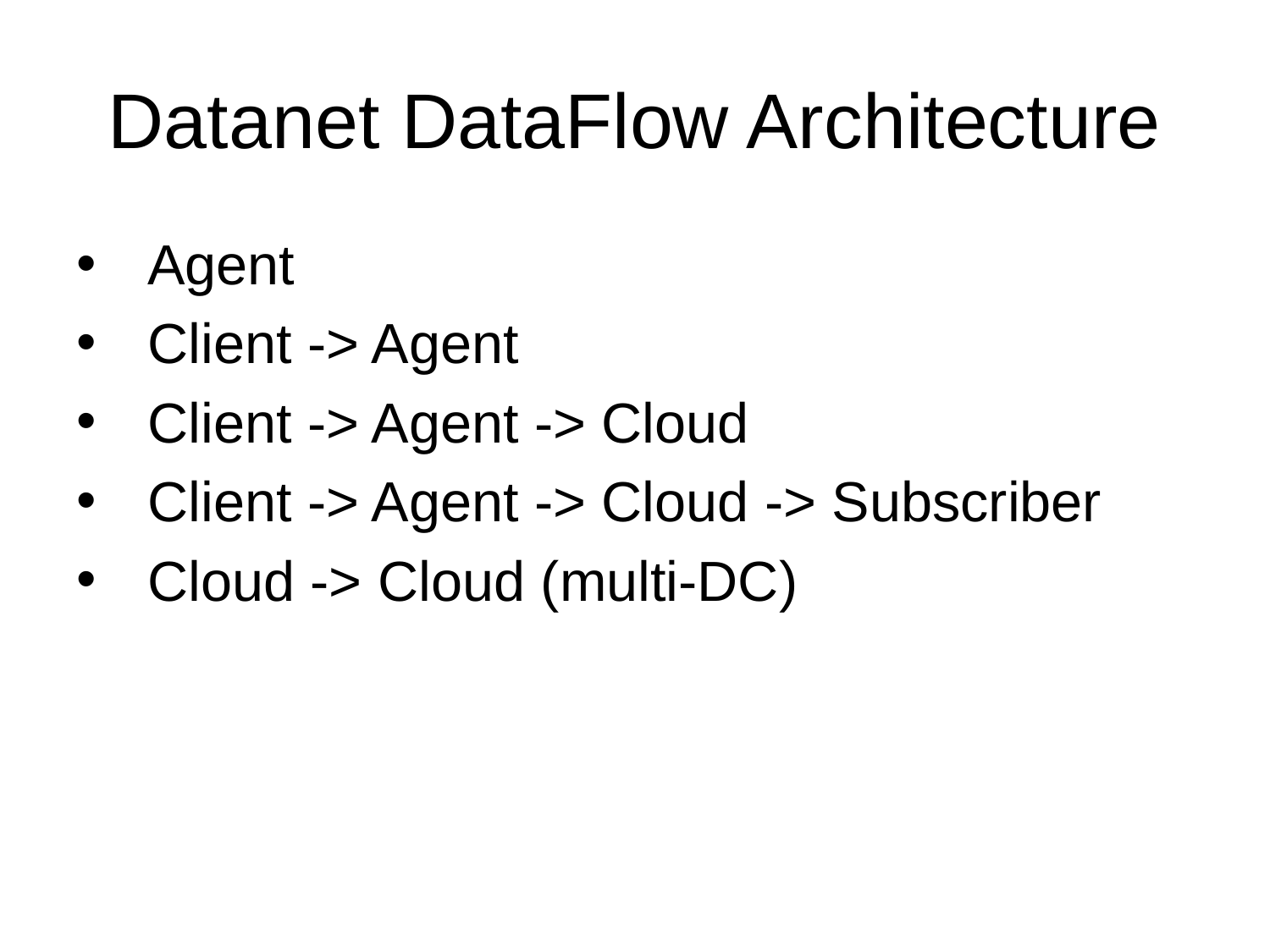

# Datanet DataFlow Architecture
Agent
Client -> Agent
Client -> Agent -> Cloud
Client -> Agent -> Cloud -> Subscriber
Cloud -> Cloud (multi-DC)